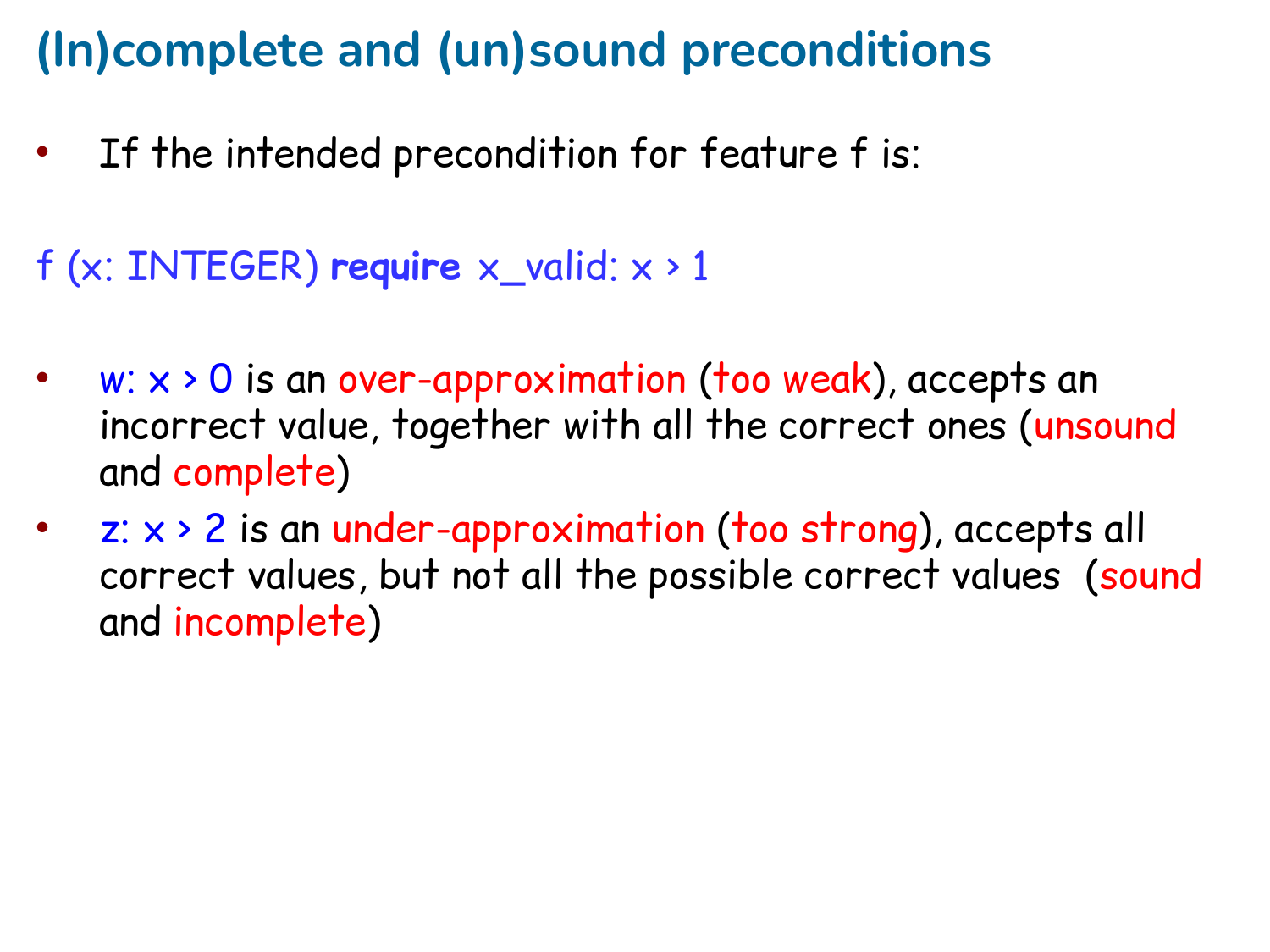

# (In)complete and (un)sound preconditions
If the intended precondition for feature f is:

f (x: INTEGER) require x_valid: x > 1

w: x > 0 is an over-approximation (too weak), accepts an incorrect value, together with all the correct ones (unsound and complete)
z: x > 2 is an under-approximation (too strong), accepts all correct values, but not all the possible correct values  (sound and incomplete)